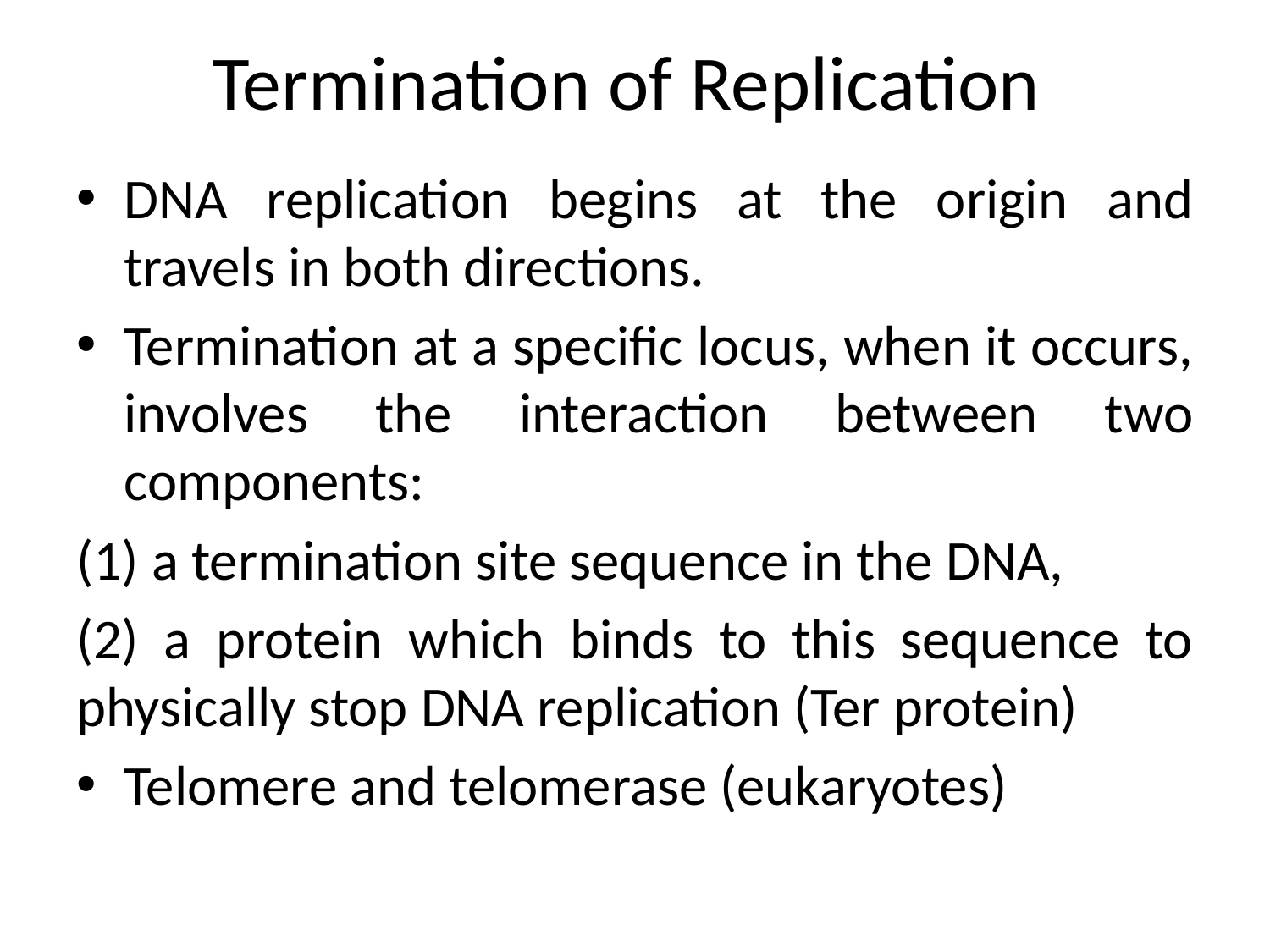

# Termination of Replication
DNA replication begins at the origin and travels in both directions.
Termination at a specific locus, when it occurs, involves the interaction between two components:
(1) a termination site sequence in the DNA,
(2) a protein which binds to this sequence to physically stop DNA replication (Ter protein)
Telomere and telomerase (eukaryotes)